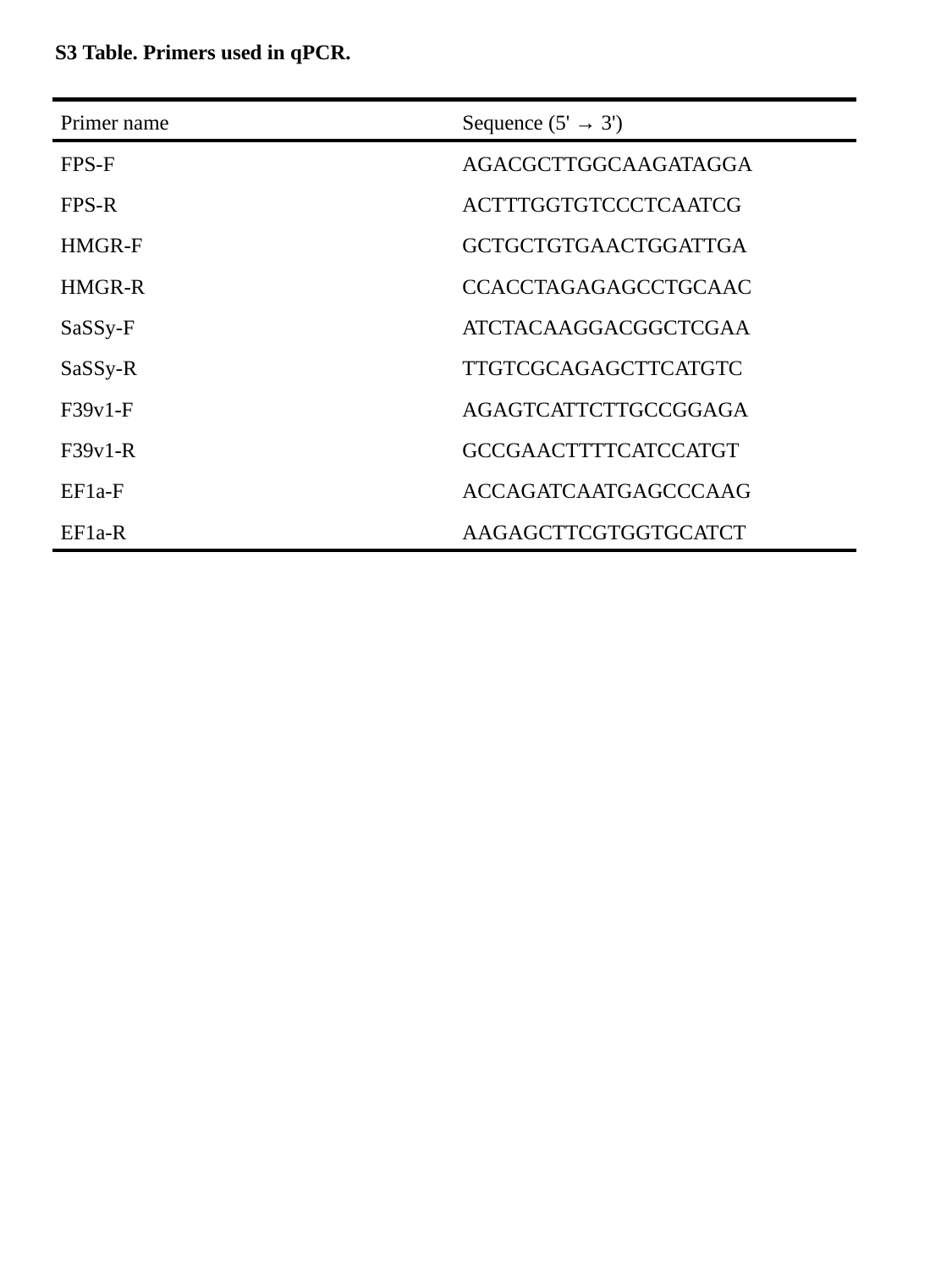

S3 Table. Primers used in qPCR.
| Primer name | Sequence (5' → 3') |
| --- | --- |
| FPS-F | AGACGCTTGGCAAGATAGGA |
| FPS-R | ACTTTGGTGTCCCTCAATCG |
| HMGR-F | GCTGCTGTGAACTGGATTGA |
| HMGR-R | CCACCTAGAGAGCCTGCAAC |
| SaSSy-F | ATCTACAAGGACGGCTCGAA |
| SaSSy-R | TTGTCGCAGAGCTTCATGTC |
| F39v1-F | AGAGTCATTCTTGCCGGAGA |
| F39v1-R | GCCGAACTTTTCATCCATGT |
| EF1a-F | ACCAGATCAATGAGCCCAAG |
| EF1a-R | AAGAGCTTCGTGGTGCATCT |